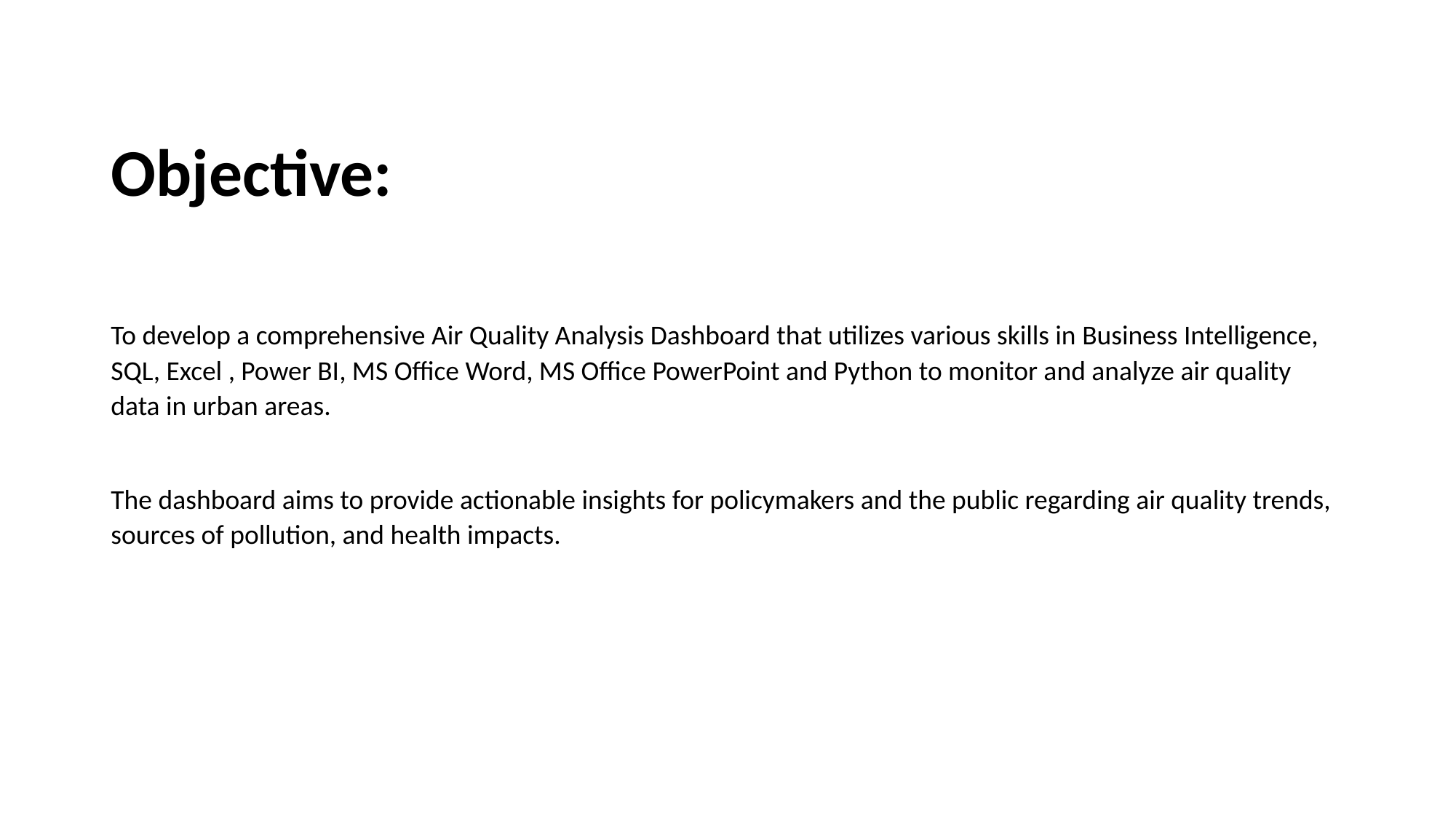

# Objective:

To develop a comprehensive Air Quality Analysis Dashboard that utilizes various skills in Business Intelligence, SQL, Excel , Power BI, MS Office Word, MS Office PowerPoint and Python to monitor and analyze air quality data in urban areas.

The dashboard aims to provide actionable insights for policymakers and the public regarding air quality trends, sources of pollution, and health impacts.